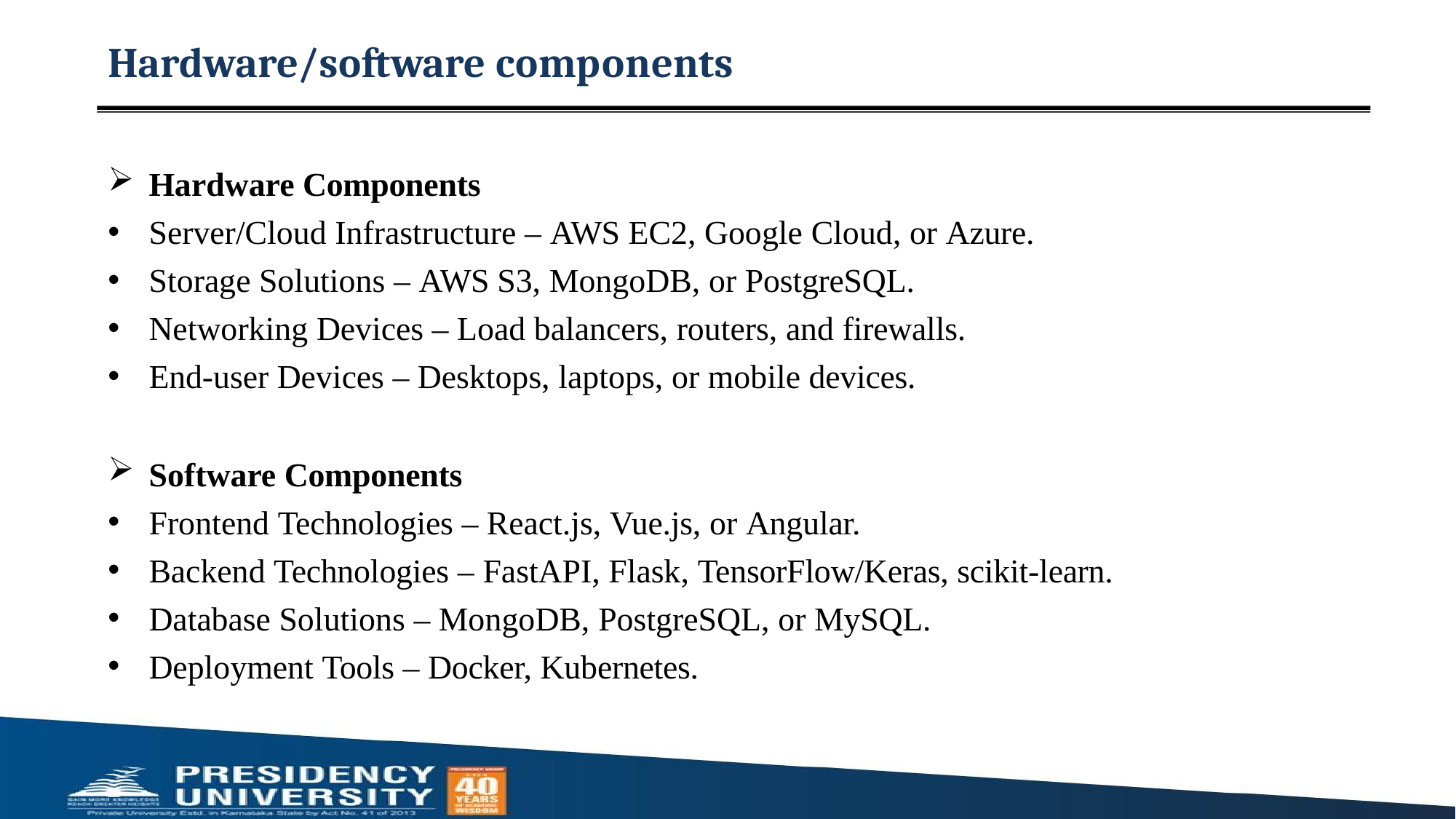

# Hardware/software components
Hardware Components
Server/Cloud Infrastructure – AWS EC2, Google Cloud, or Azure.
Storage Solutions – AWS S3, MongoDB, or PostgreSQL.
Networking Devices – Load balancers, routers, and firewalls.
End-user Devices – Desktops, laptops, or mobile devices.

Software Components
Frontend Technologies – React.js, Vue.js, or Angular.
Backend Technologies – FastAPI, Flask, TensorFlow/Keras, scikit-learn.
Database Solutions – MongoDB, PostgreSQL, or MySQL.
Deployment Tools – Docker, Kubernetes.